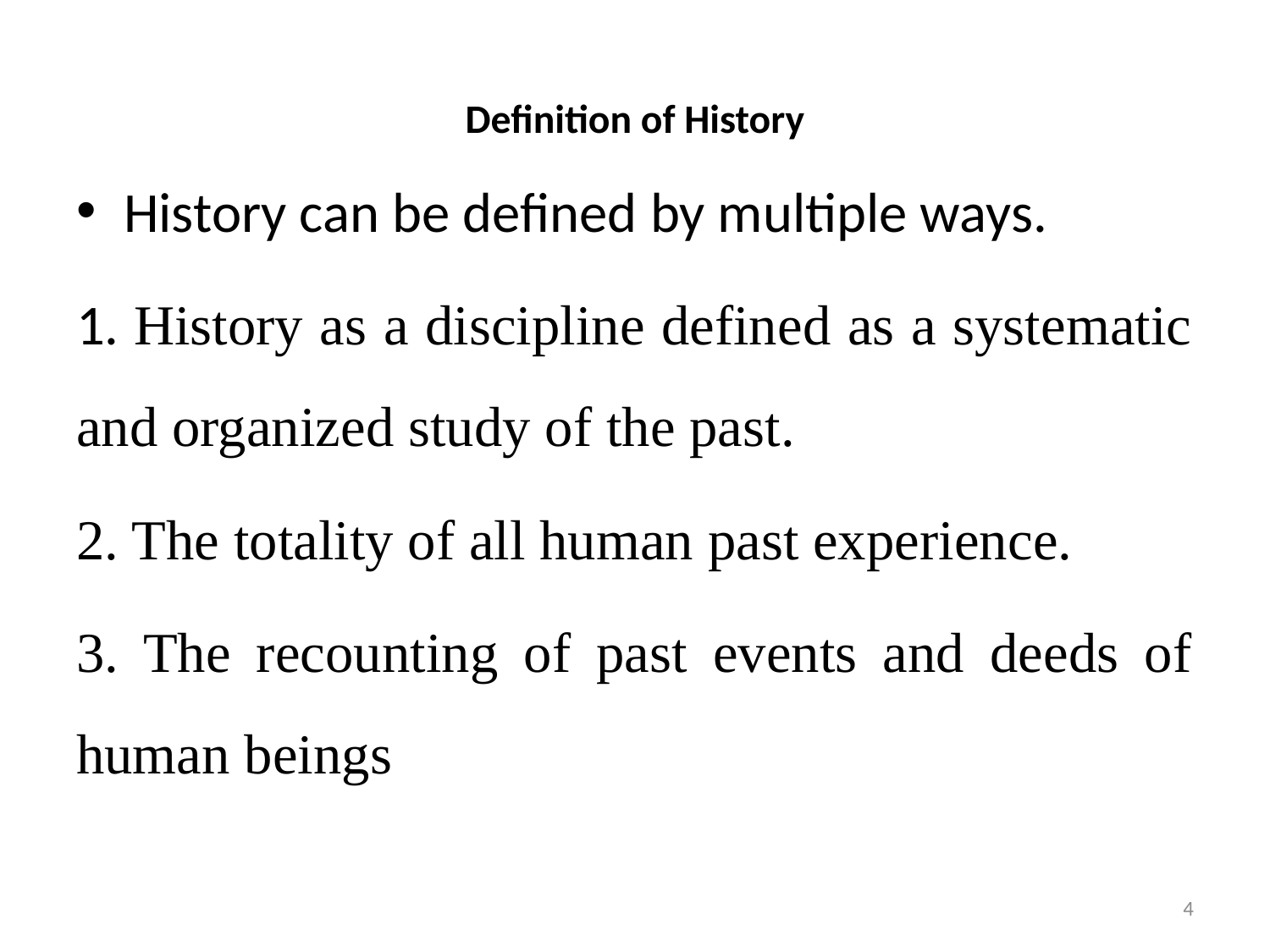

# Definition of History
History can be defined by multiple ways.
1. History as a discipline defined as a systematic and organized study of the past.
2. The totality of all human past experience.
3. The recounting of past events and deeds of human beings

4